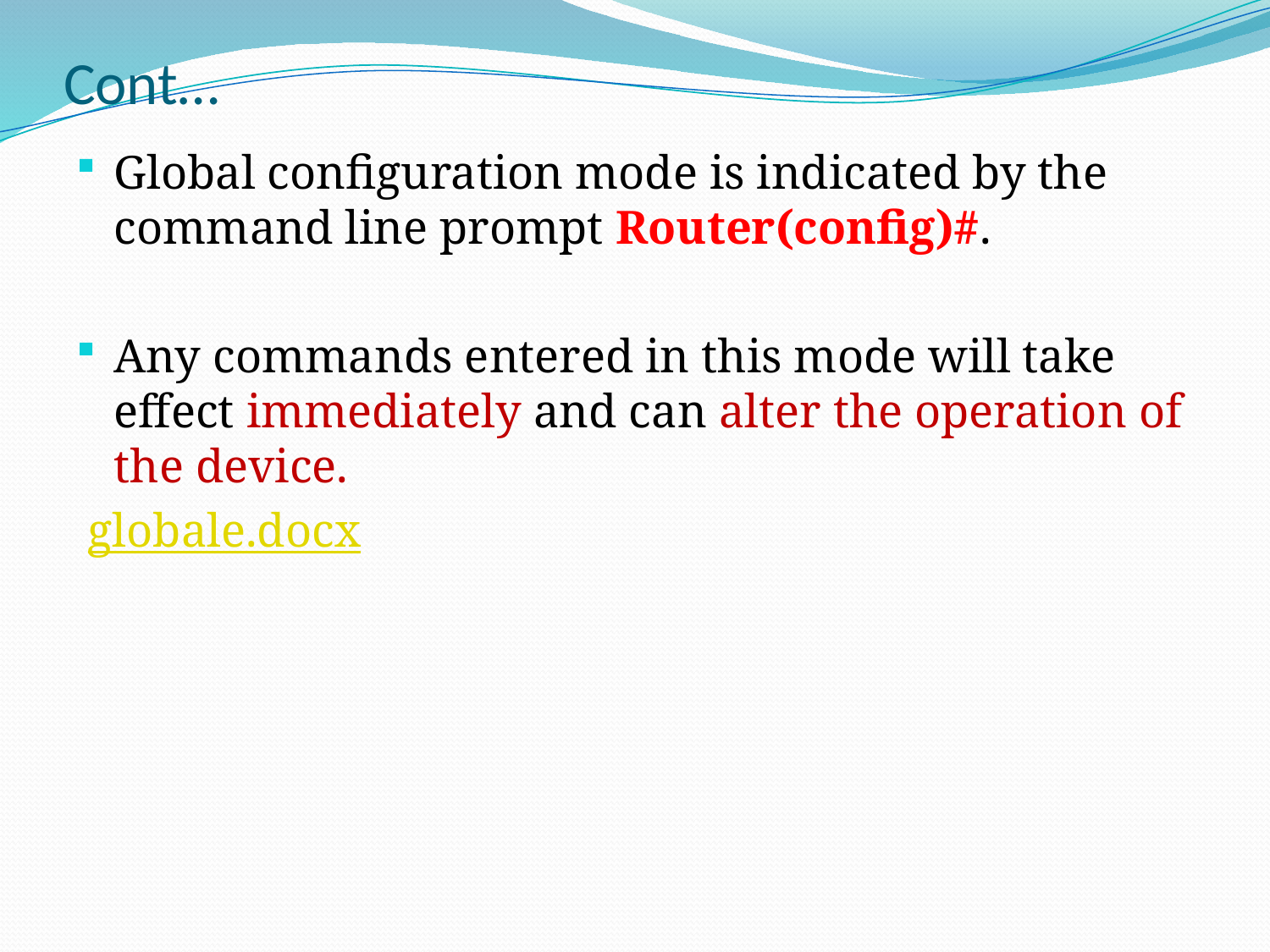

# Cont…
Global configuration mode is indicated by the command line prompt Router(config)#.

Any commands entered in this mode will take effect immediately and can alter the operation of the device.
 globale.docx